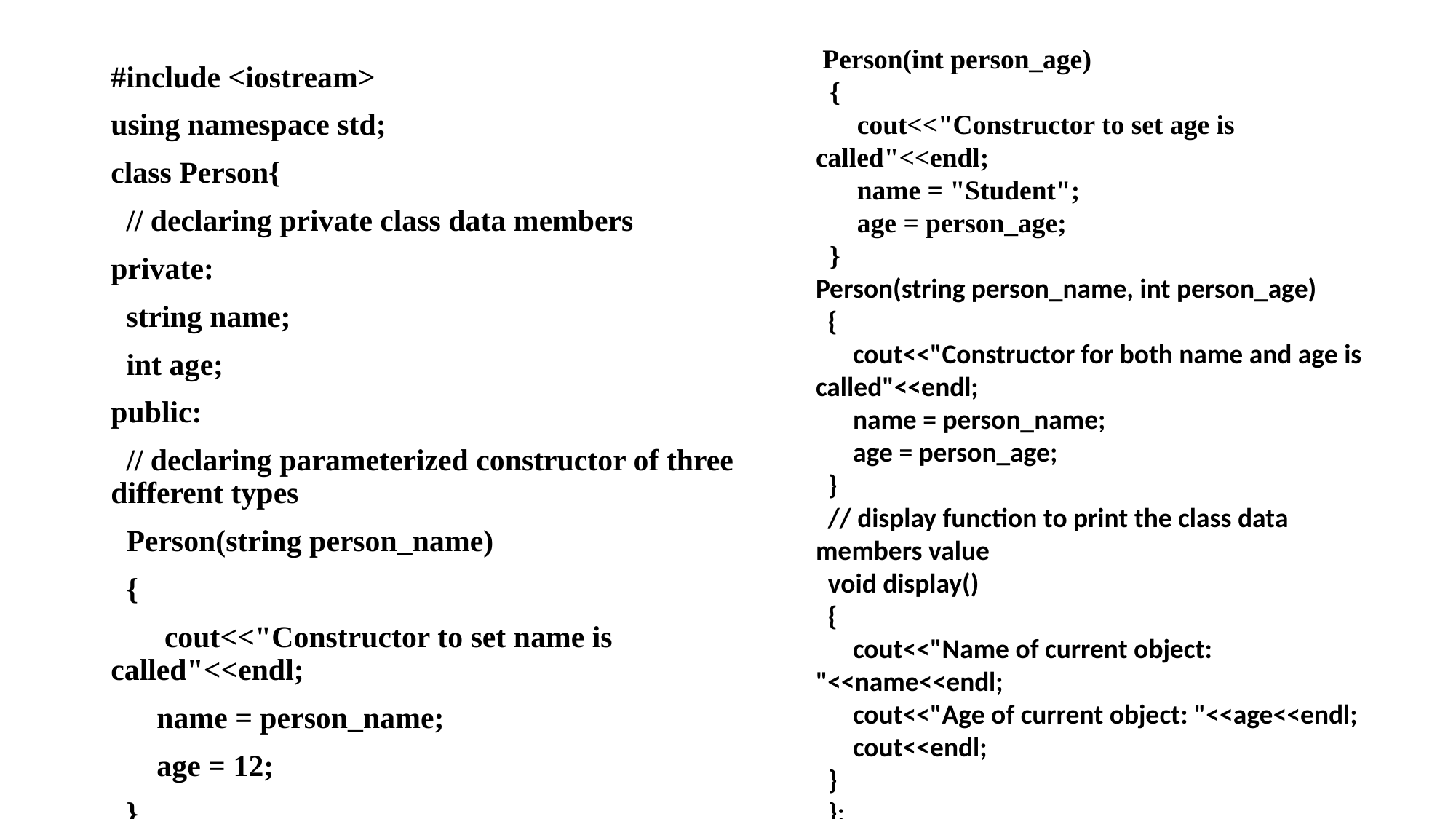

Person(int person_age)
  {
      cout<<"Constructor to set age is called"<<endl;
      name = "Student";
      age = person_age;
  }
Person(string person_name, int person_age)
  {
      cout<<"Constructor for both name and age is called"<<endl;
      name = person_name;
      age = person_age;
  }
  // display function to print the class data members value
  void display()
  {
      cout<<"Name of current object: "<<name<<endl;
      cout<<"Age of current object: "<<age<<endl;
      cout<<endl;
  }
  };
#include <iostream>
using namespace std;
class Person{
  // declaring private class data members
private:
  string name;
  int age;
public:
  // declaring parameterized constructor of three different types
  Person(string person_name)
  {
       cout<<"Constructor to set name is called"<<endl;
      name = person_name;
      age = 12;
  }